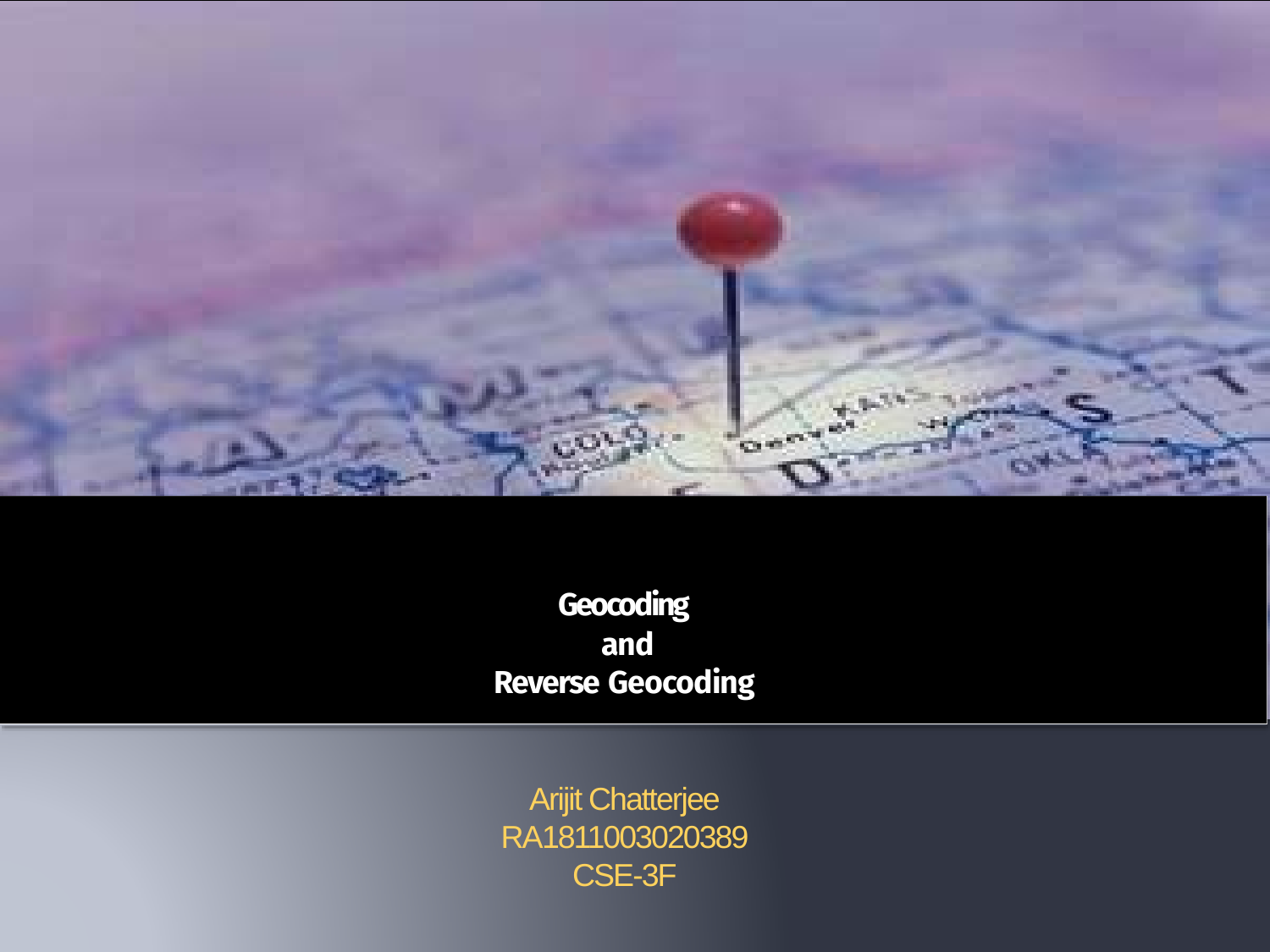

Geocoding
 and
Reverse Geocoding

Arijit Chatterjee
RA1811003020389
CSE-3F